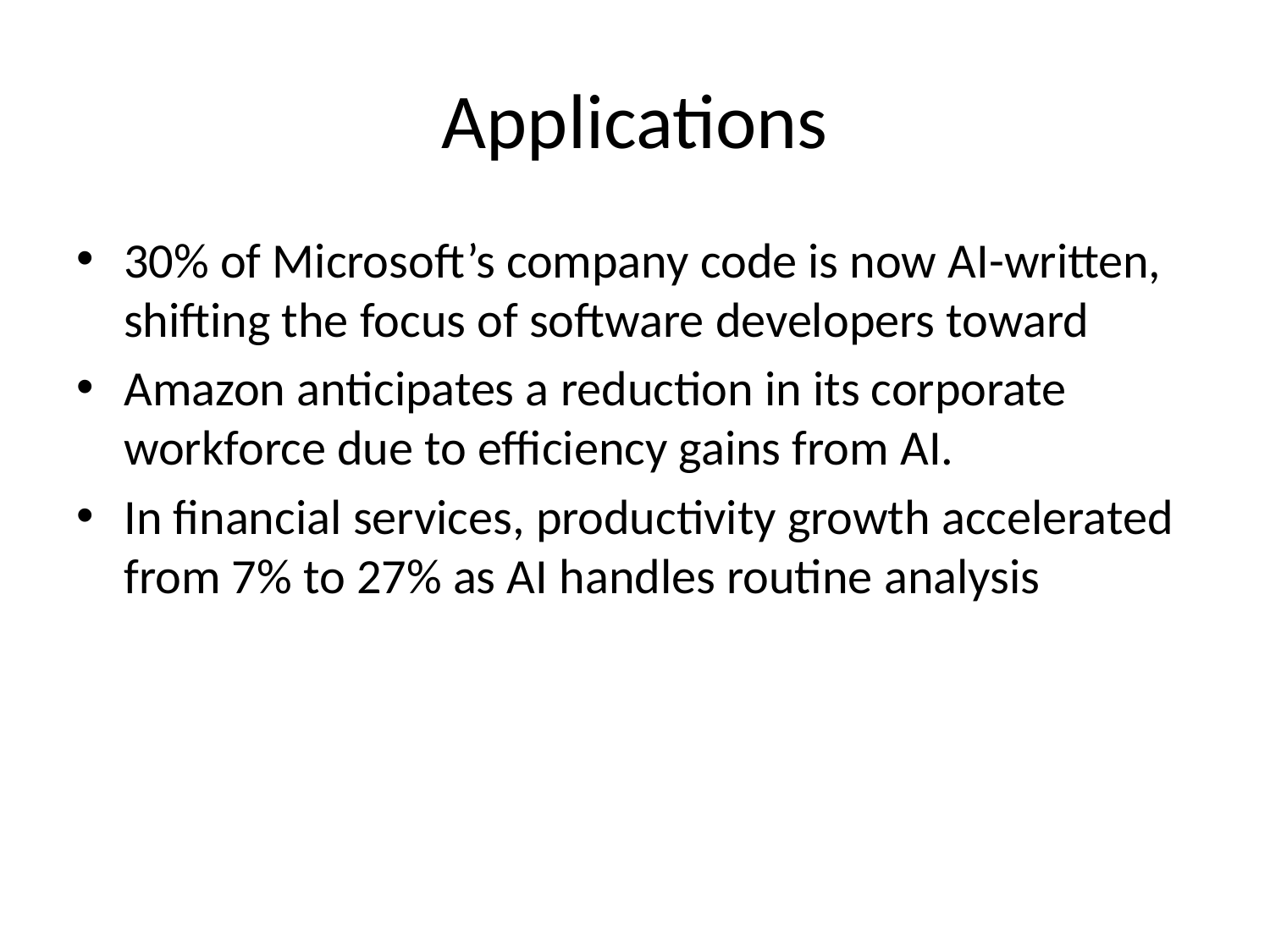

# Applications
30% of Microsoft’s company code is now AI-written, shifting the focus of software developers toward
Amazon anticipates a reduction in its corporate workforce due to efficiency gains from AI.
In financial services, productivity growth accelerated from 7% to 27% as AI handles routine analysis